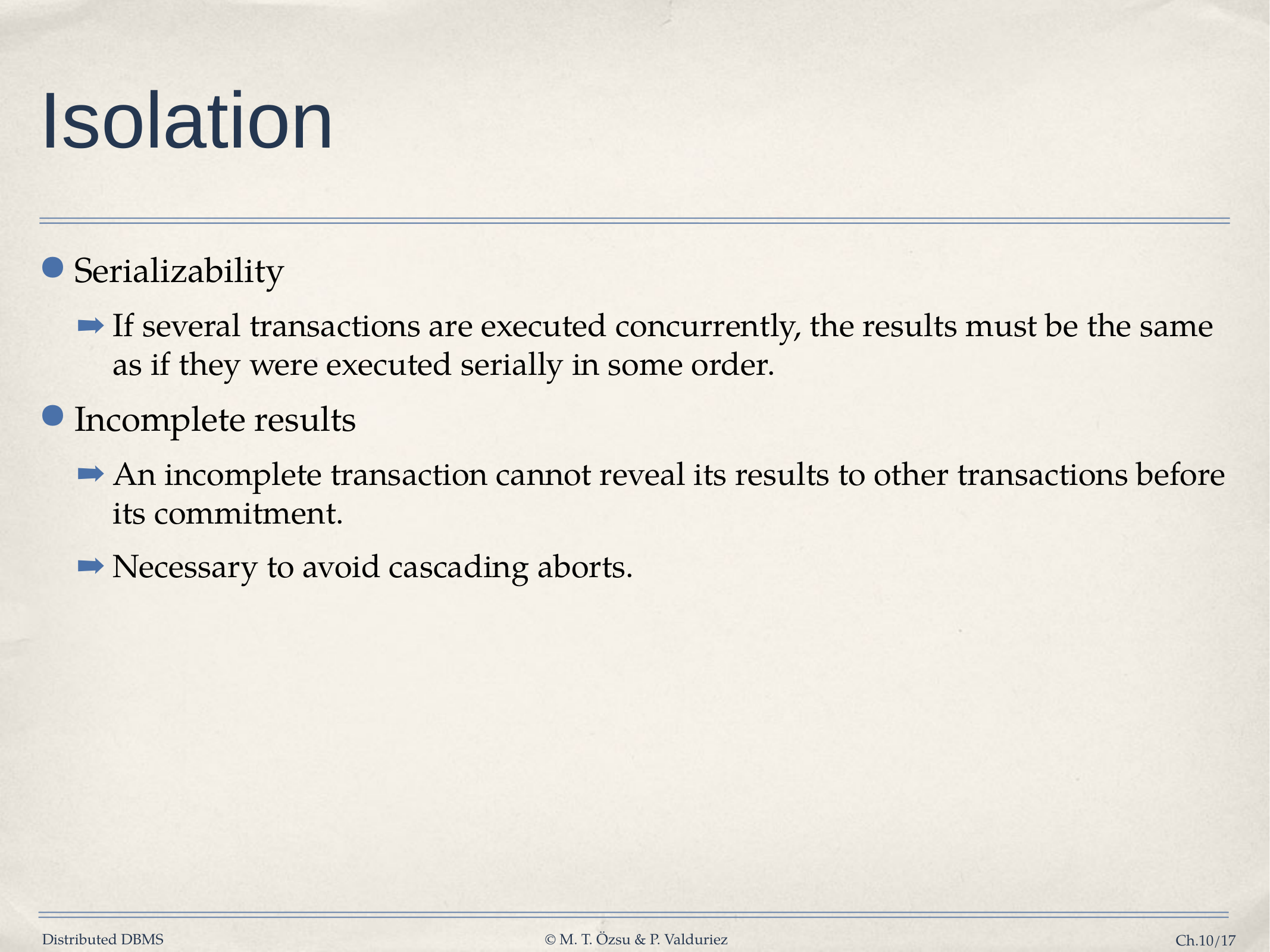

# Isolation
Serializability
If several transactions are executed concurrently, the results must be the same as if they were executed serially in some order.
Incomplete results
An incomplete transaction cannot reveal its results to other transactions before its commitment.
Necessary to avoid cascading aborts.